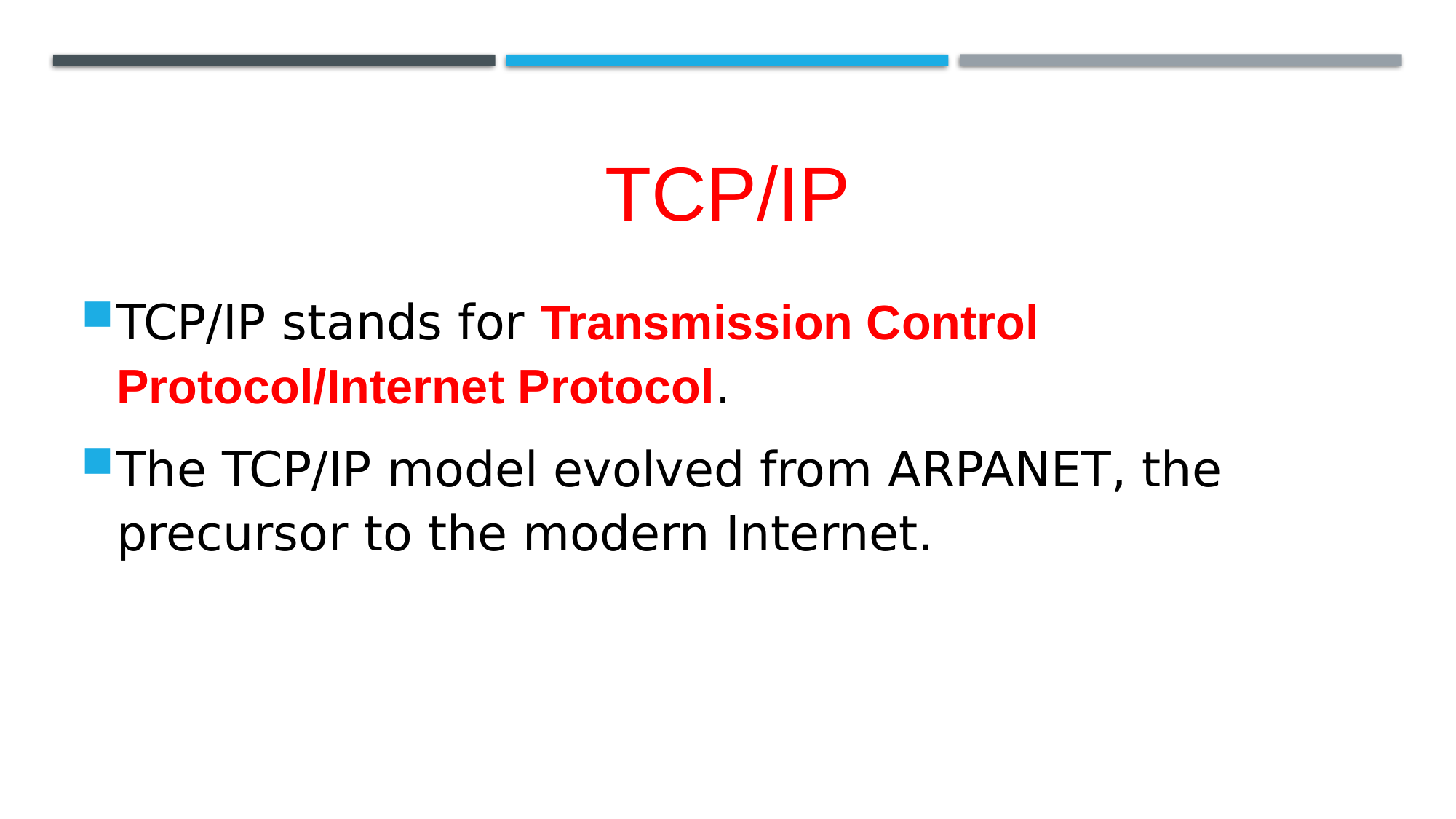

# TCP/IP
TCP/IP stands for Transmission Control Protocol/Internet Protocol.
The TCP/IP model evolved from ARPANET, the precursor to the modern Internet.